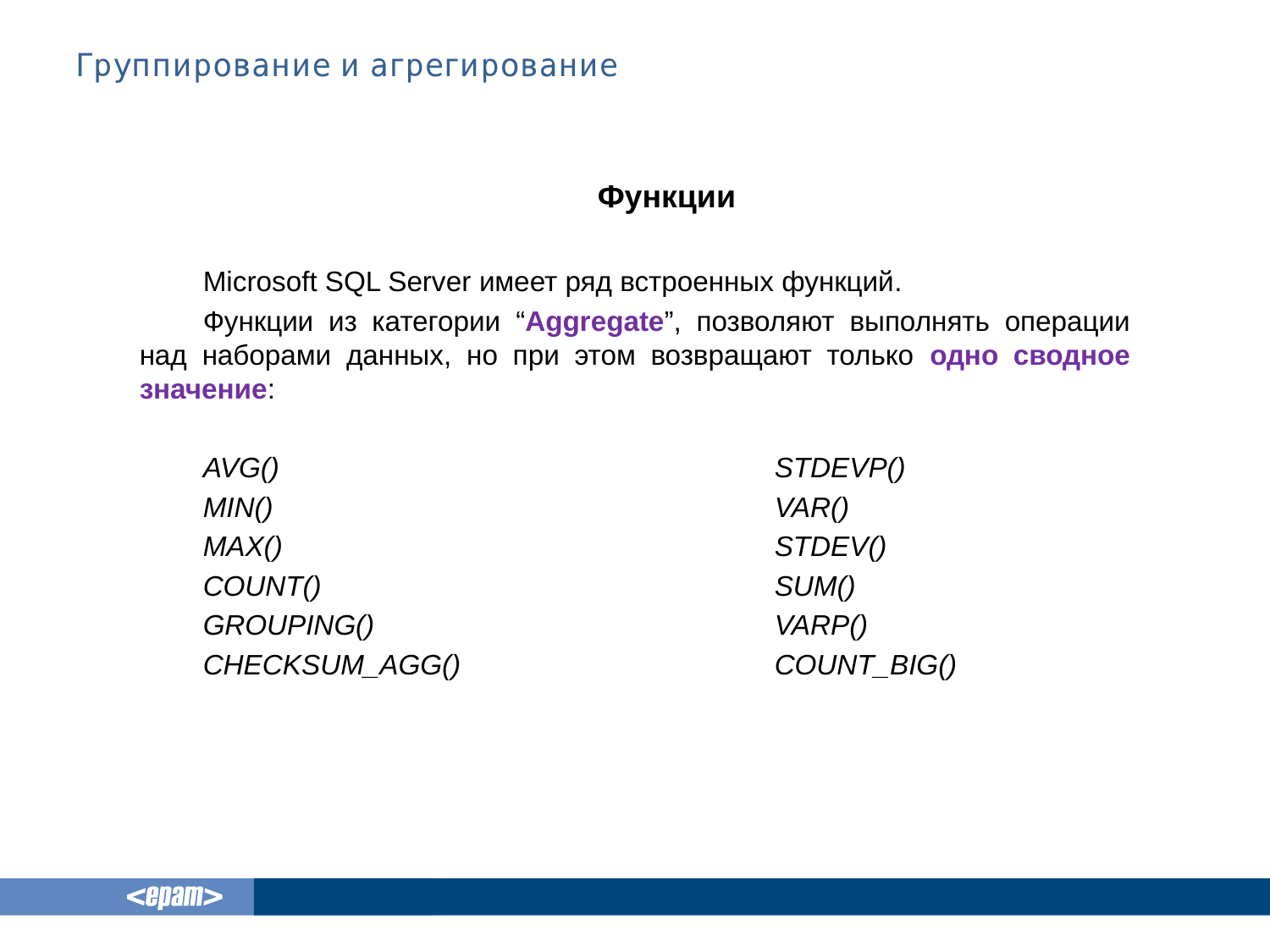

# Группирование и агрегирование
Функции

Microsoft SQL Server имеет ряд встроенных функций.
Функции из категории “Aggregate”, позволяют выполнять операции над наборами данных, но при этом возвращают только одно сводное значение:

AVG()				STDEVP()
MIN()				VAR()
MAX()				STDEV()
COUNT()				SUM()
GROUPING()				VARP()
CHECKSUM_AGG()			COUNT_BIG()